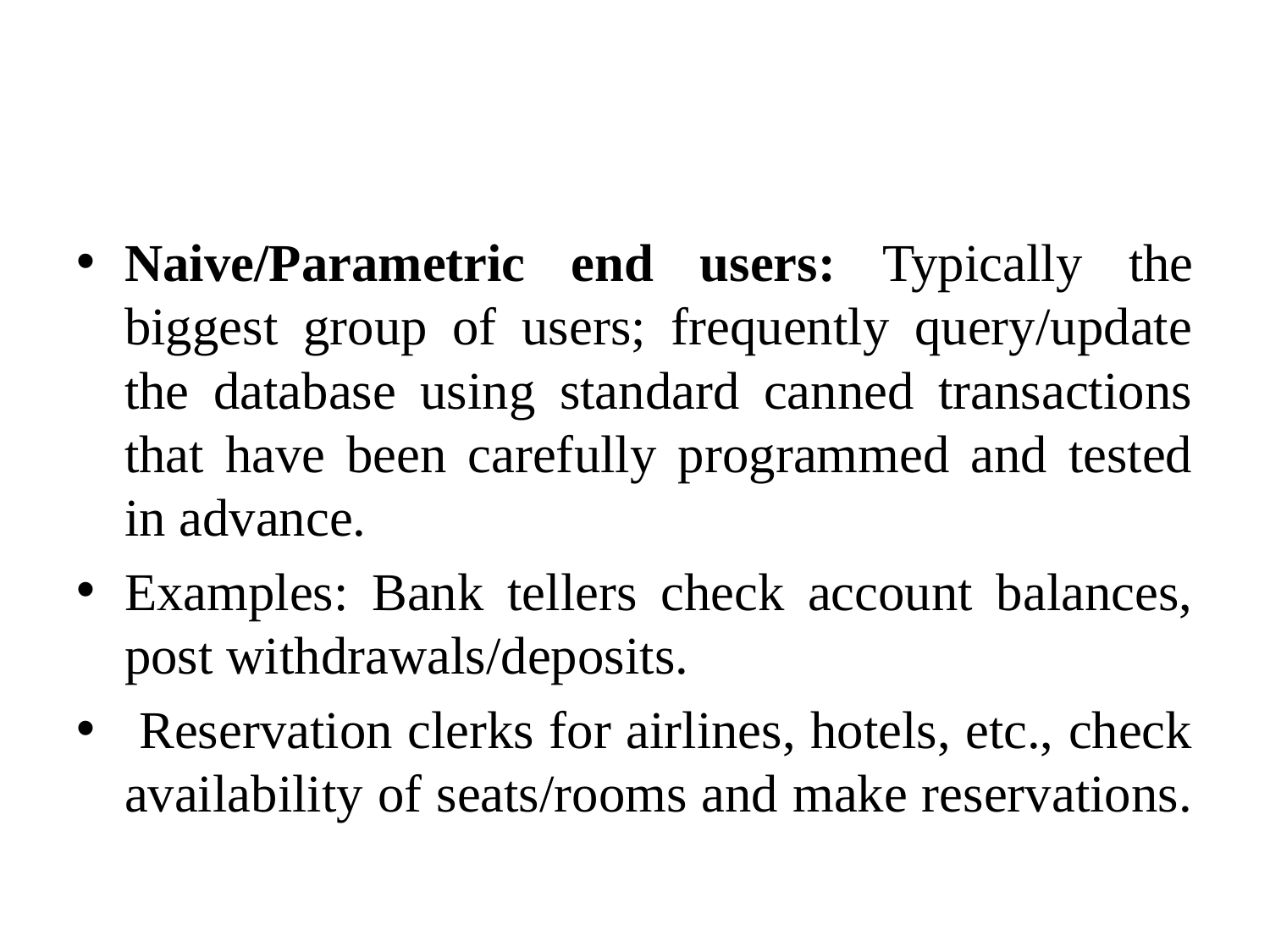

#
Naive/Parametric end users: Typically the biggest group of users; frequently query/update the database using standard canned transactions that have been carefully programmed and tested in advance.
Examples: Bank tellers check account balances, post withdrawals/deposits.
 Reservation clerks for airlines, hotels, etc., check availability of seats/rooms and make reservations.